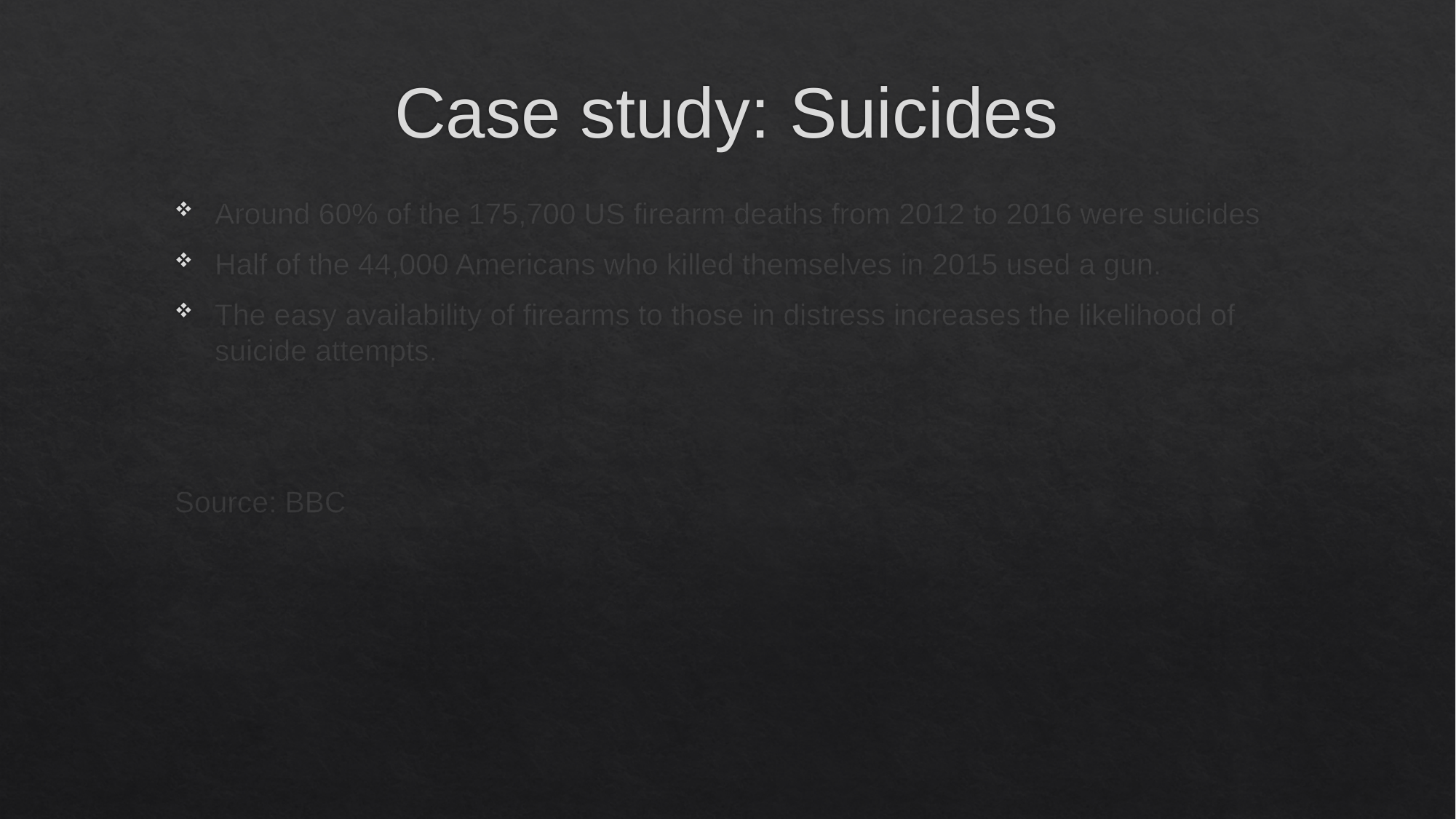

# Case study: Suicides
Around 60% of the 175,700 US firearm deaths from 2012 to 2016 were suicides
Half of the 44,000 Americans who killed themselves in 2015 used a gun.
The easy availability of firearms to those in distress increases the likelihood of suicide attempts.

Source: BBC